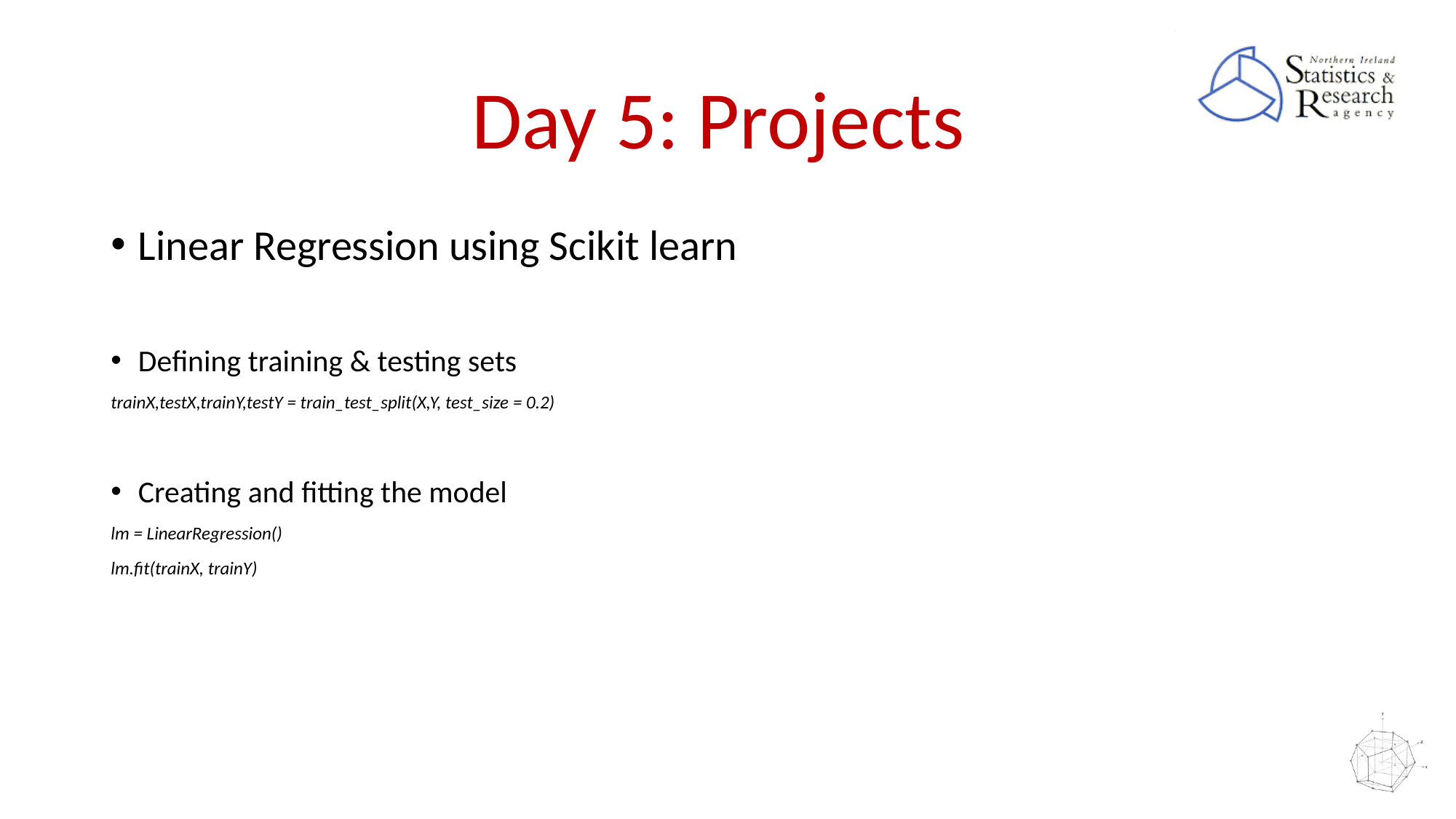

# Day 5: Projects
Linear Regression using Scikit learn

Defining training & testing sets
trainX,testX,trainY,testY = train_test_split(X,Y, test_size = 0.2)

Creating and fitting the model
lm = LinearRegression()
lm.fit(trainX, trainY)